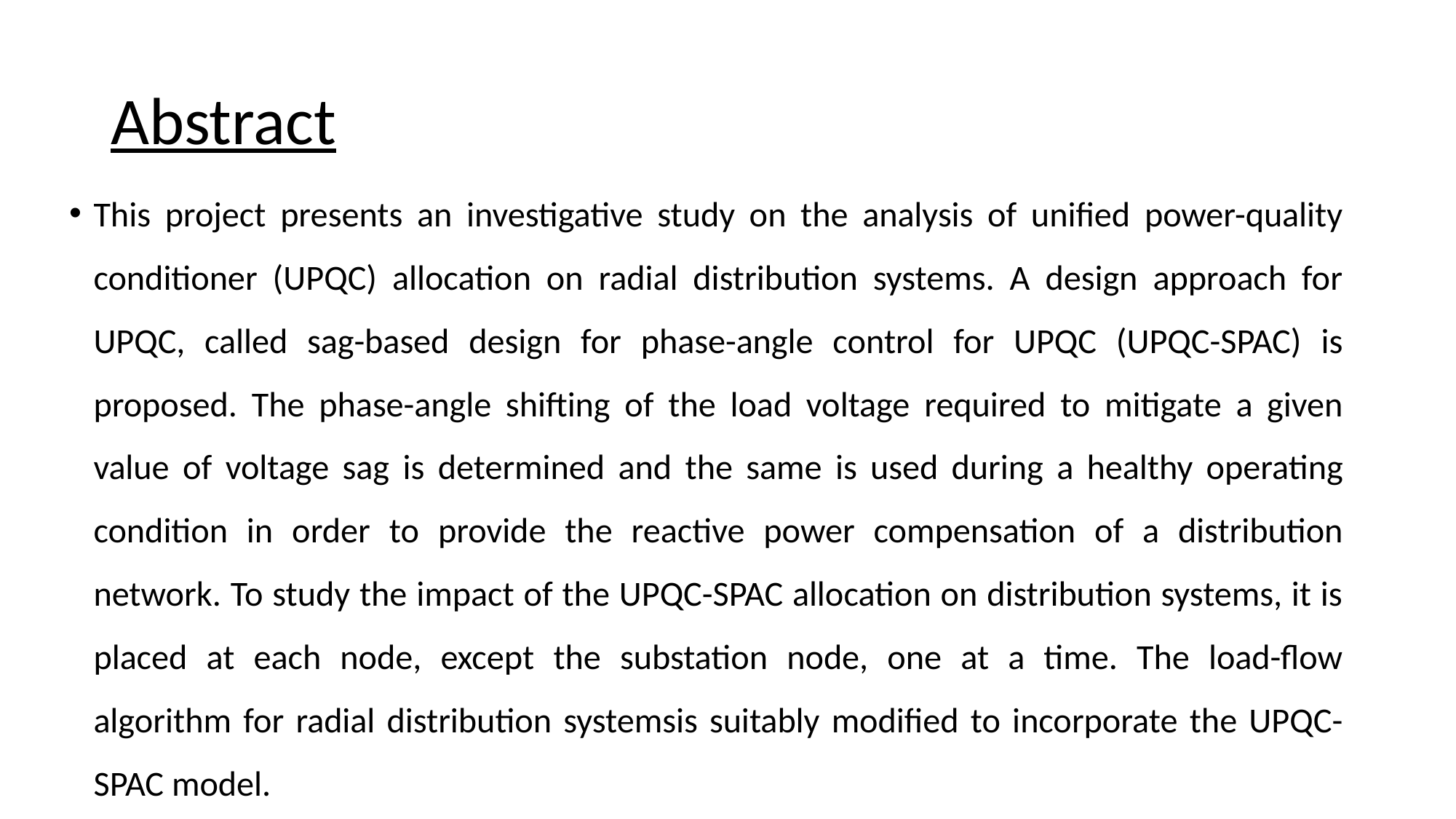

# Abstract
This project presents an investigative study on the analysis of unified power-quality conditioner (UPQC) allocation on radial distribution systems. A design approach for UPQC, called sag-based design for phase-angle control for UPQC (UPQC-SPAC) is proposed. The phase-angle shifting of the load voltage required to mitigate a given value of voltage sag is determined and the same is used during a healthy operating condition in order to provide the reactive power compensation of a distribution network. To study the impact of the UPQC-SPAC allocation on distribution systems, it is placed at each node, except the substation node, one at a time. The load-flow algorithm for radial distribution systemsis suitably modified to incorporate the UPQC-SPAC model.